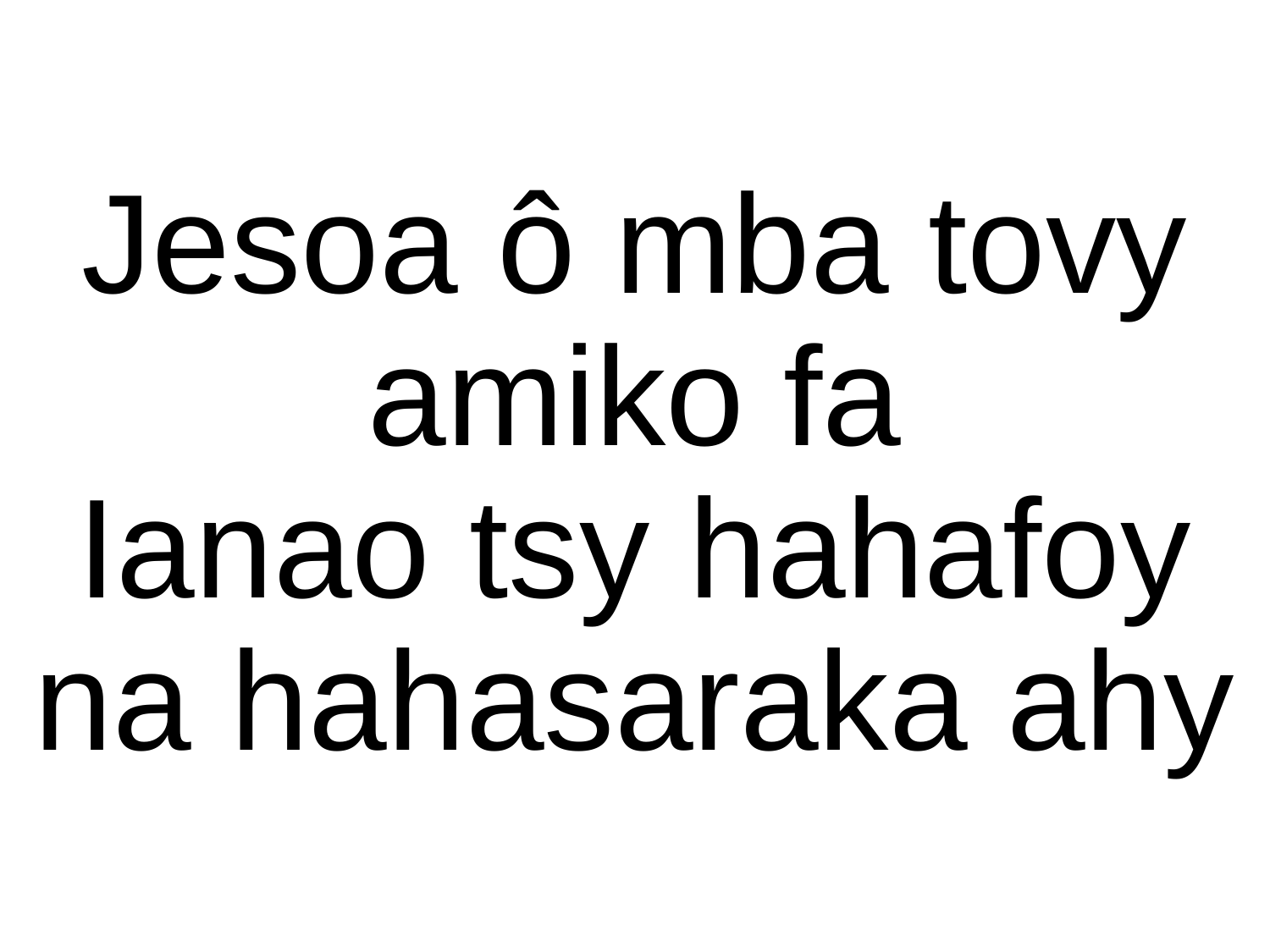

Jesoa ô mba tovy amiko fa
Ianao tsy hahafoy na hahasaraka ahy